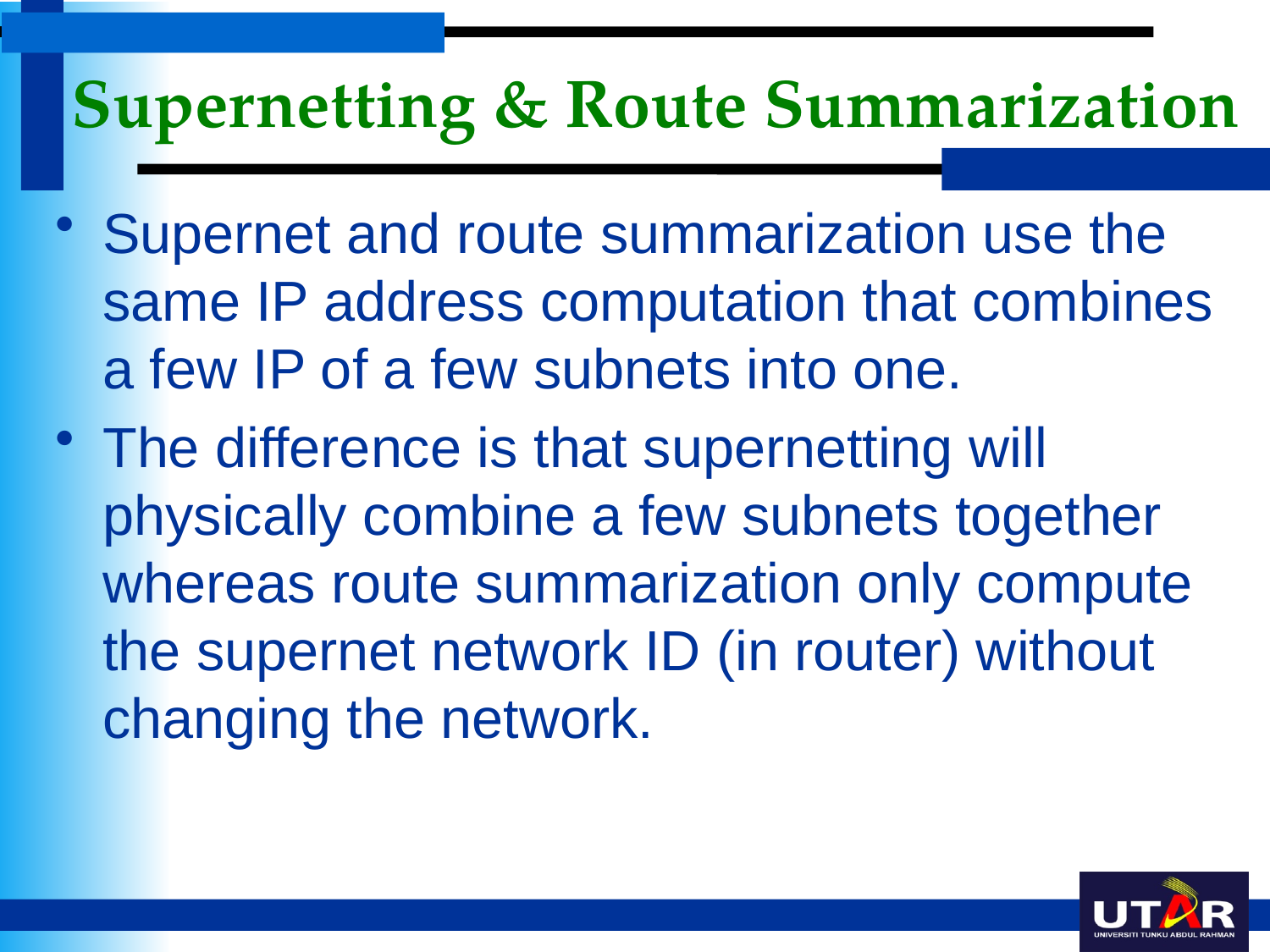

# Supernetting & Route Summarization
Supernet and route summarization use the same IP address computation that combines a few IP of a few subnets into one.
The difference is that supernetting will physically combine a few subnets together whereas route summarization only compute the supernet network ID (in router) without changing the network.